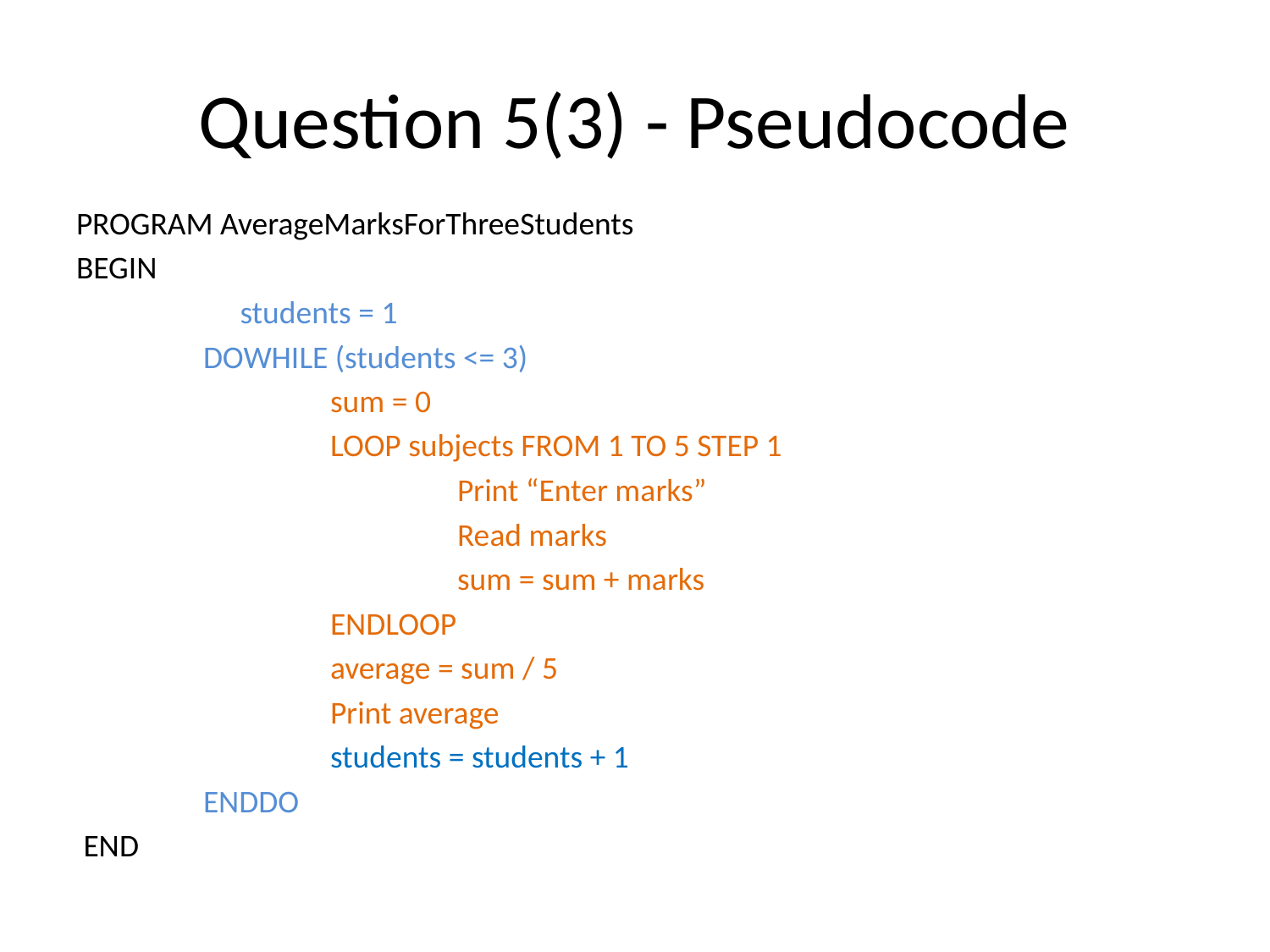

# Question 5(3) - Pseudocode
PROGRAM AverageMarksForThreeStudents
BEGIN
	students = 1
      	DOWHILE (students <= 3)
          		sum = 0
		LOOP subjects FROM 1 TO 5 STEP 1
			Print “Enter marks”
			Read marks
			sum = sum + marks
		ENDLOOP
		average = sum / 5
		Print average
		students = students + 1
       	ENDDO
 END